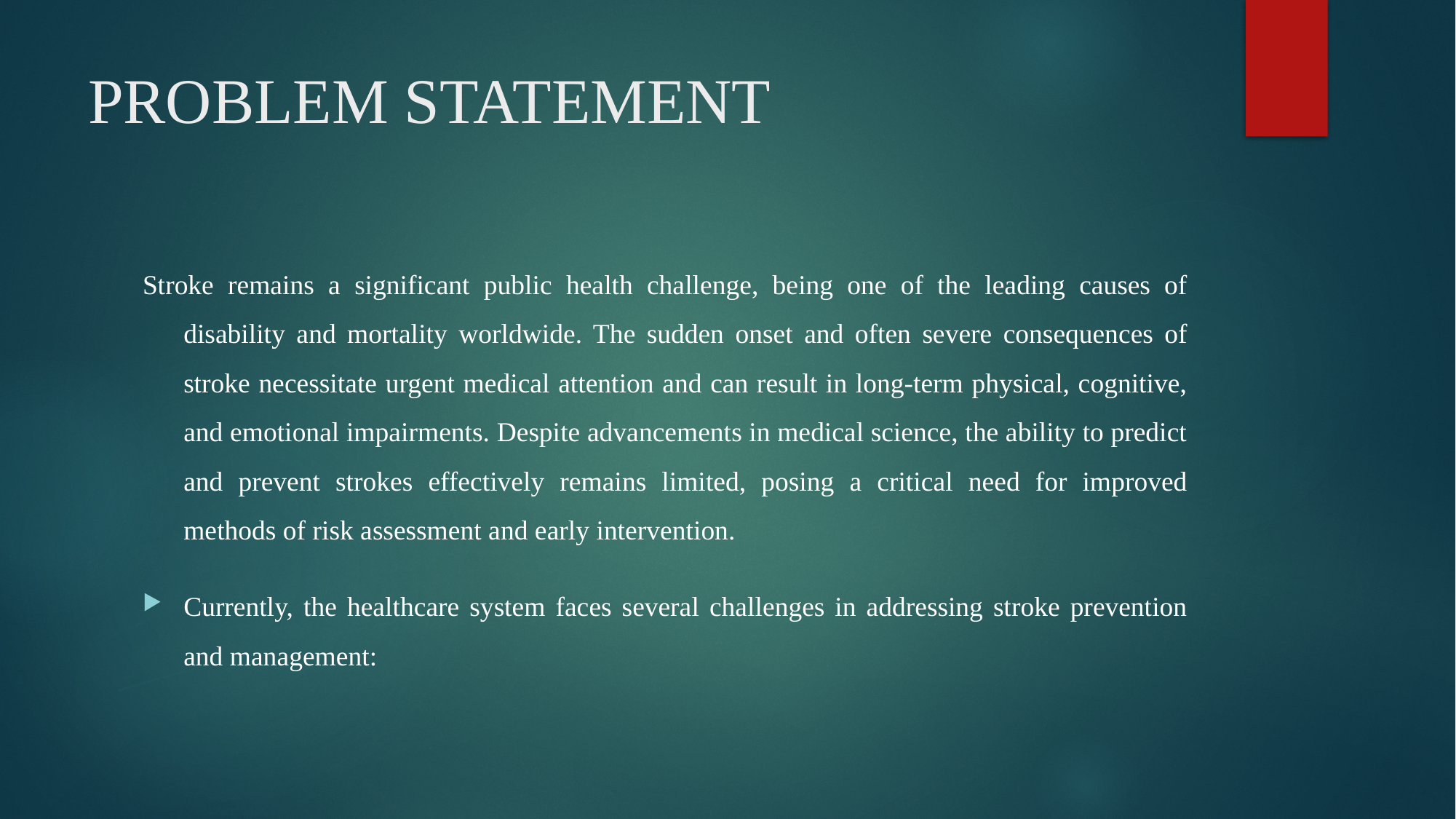

# PROBLEM STATEMENT
Stroke remains a significant public health challenge, being one of the leading causes of disability and mortality worldwide. The sudden onset and often severe consequences of stroke necessitate urgent medical attention and can result in long-term physical, cognitive, and emotional impairments. Despite advancements in medical science, the ability to predict and prevent strokes effectively remains limited, posing a critical need for improved methods of risk assessment and early intervention.
Currently, the healthcare system faces several challenges in addressing stroke prevention and management: